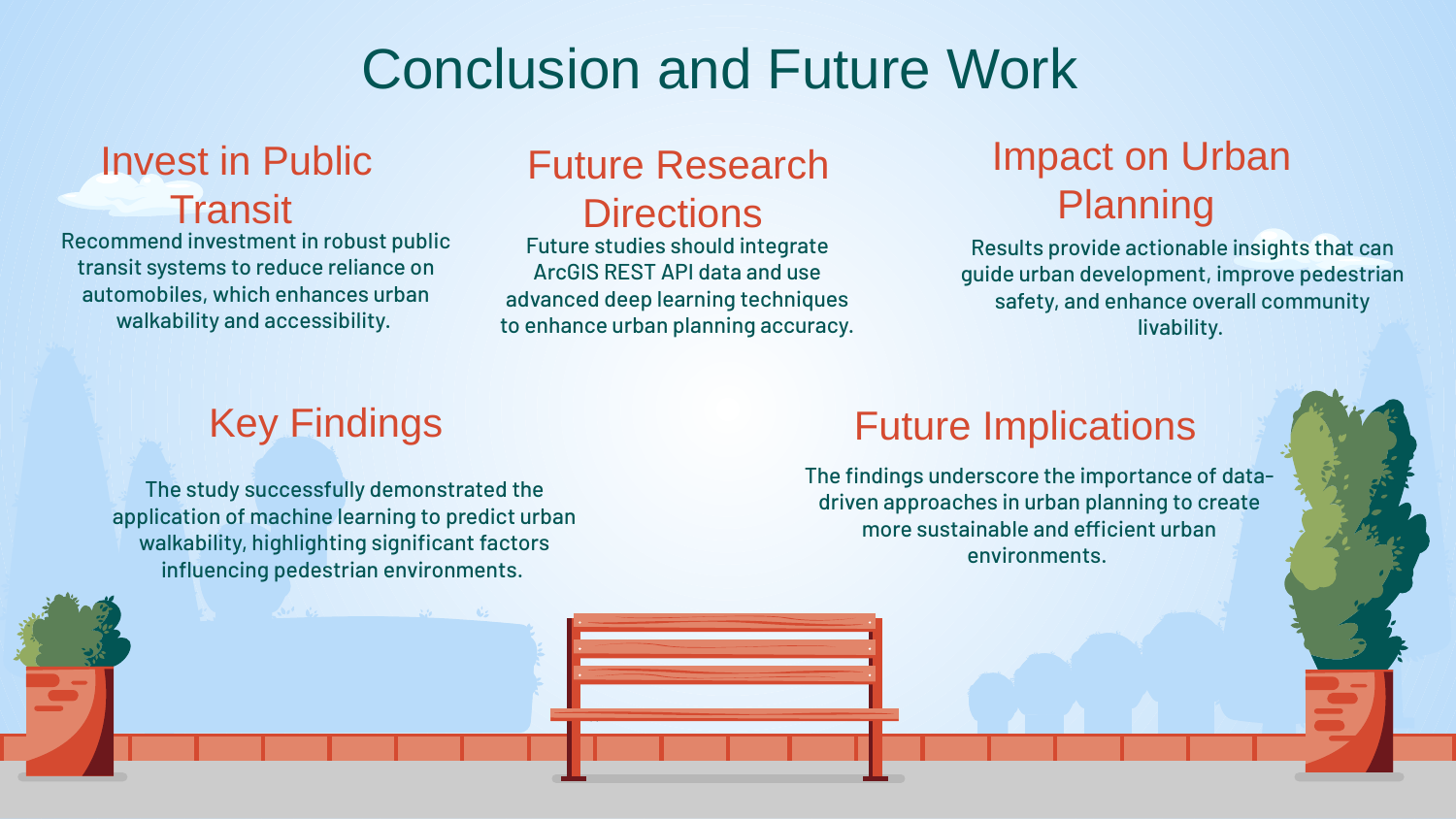

# Conclusion and Future Work
Invest in Public Transit
Impact on Urban Planning
Future Research Directions
Recommend investment in robust public transit systems to reduce reliance on automobiles, which enhances urban walkability and accessibility.
Future studies should integrate ArcGIS REST API data and use advanced deep learning techniques to enhance urban planning accuracy.
Results provide actionable insights that can guide urban development, improve pedestrian safety, and enhance overall community livability.

Key Findings
Future Implications

The findings underscore the importance of data-driven approaches in urban planning to create more sustainable and efficient urban environments.
The study successfully demonstrated the application of machine learning to predict urban walkability, highlighting significant factors influencing pedestrian environments.